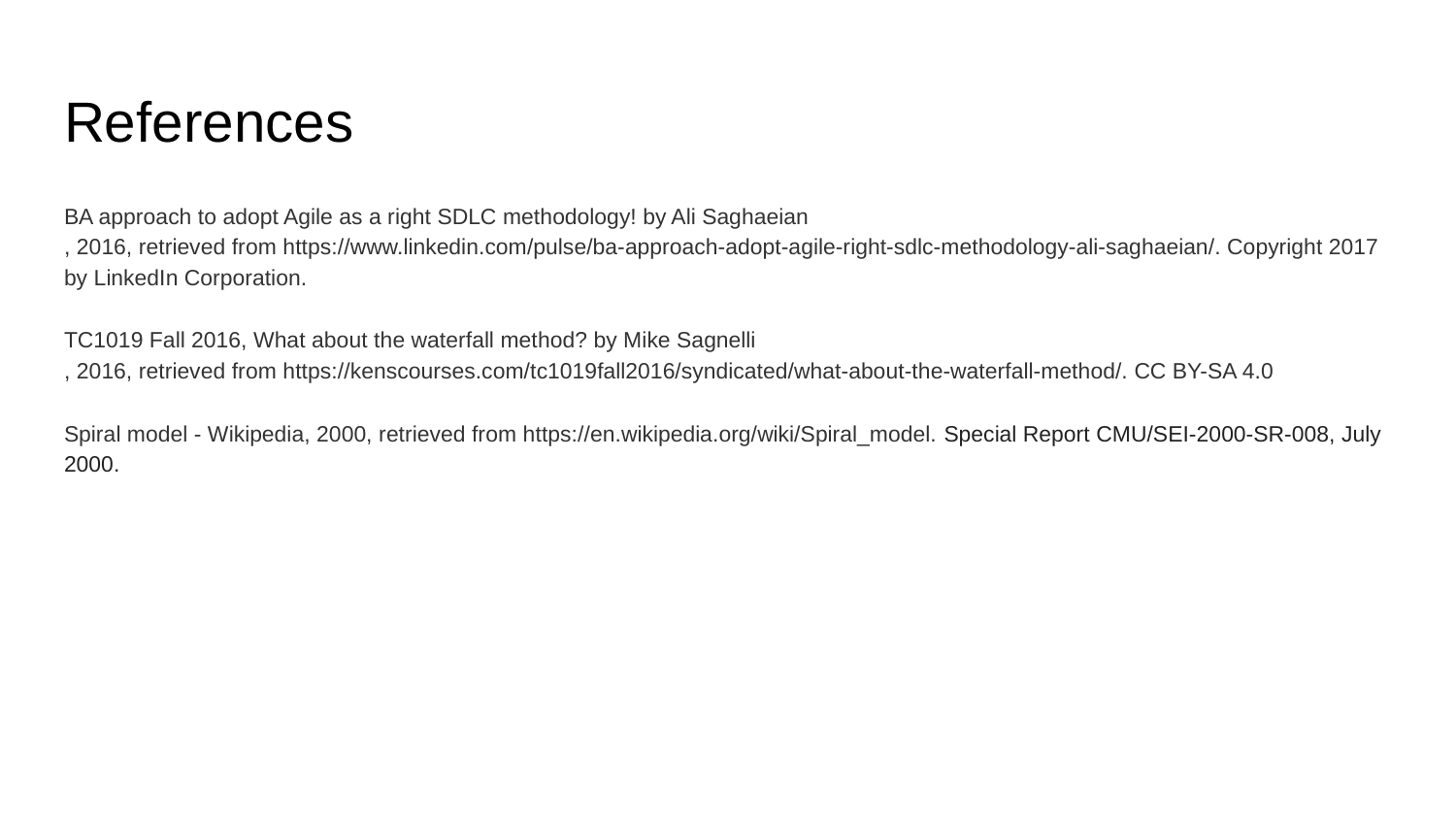

# References
BA approach to adopt Agile as a right SDLC methodology! by Ali Saghaeian
, 2016, retrieved from https://www.linkedin.com/pulse/ba-approach-adopt-agile-right-sdlc-methodology-ali-saghaeian/. Copyright 2017 by LinkedIn Corporation.
TC1019 Fall 2016, What about the waterfall method? by Mike Sagnelli
, 2016, retrieved from https://kenscourses.com/tc1019fall2016/syndicated/what-about-the-waterfall-method/. CC BY-SA 4.0
Spiral model - Wikipedia, 2000, retrieved from https://en.wikipedia.org/wiki/Spiral_model. Special Report CMU/SEI-2000-SR-008, July 2000.